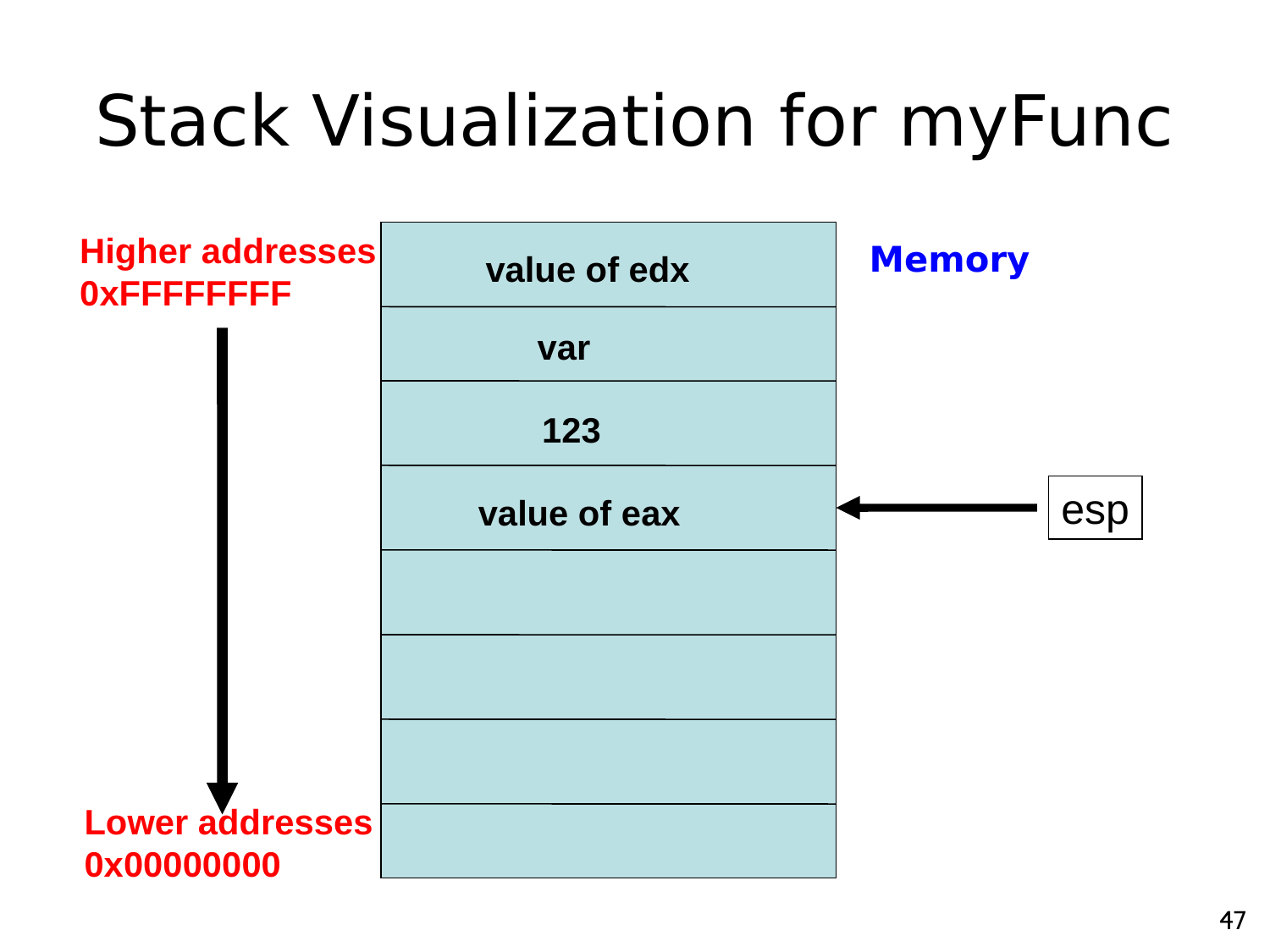

# Stack Visualization for myFunc
Higher addresses
0xFFFFFFFF

Memory
value of edx

var

123

esp
value of eax

Lower addresses
0x00000000